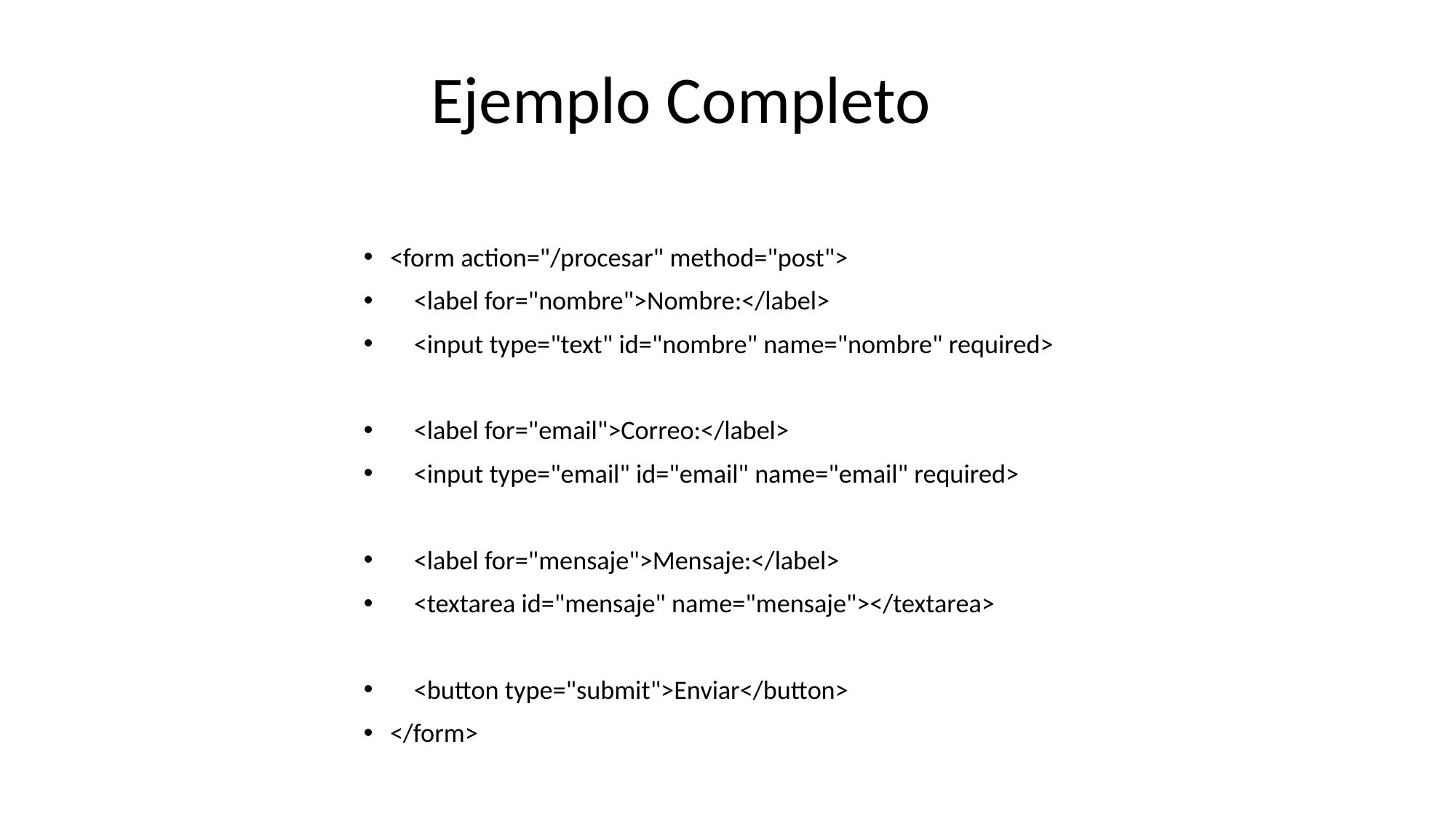

# Ejemplo Completo
<form action="/procesar" method="post">
    <label for="nombre">Nombre:</label>
    <input type="text" id="nombre" name="nombre" required>

    <label for="email">Correo:</label>
    <input type="email" id="email" name="email" required>

    <label for="mensaje">Mensaje:</label>
    <textarea id="mensaje" name="mensaje"></textarea>

    <button type="submit">Enviar</button>
</form>